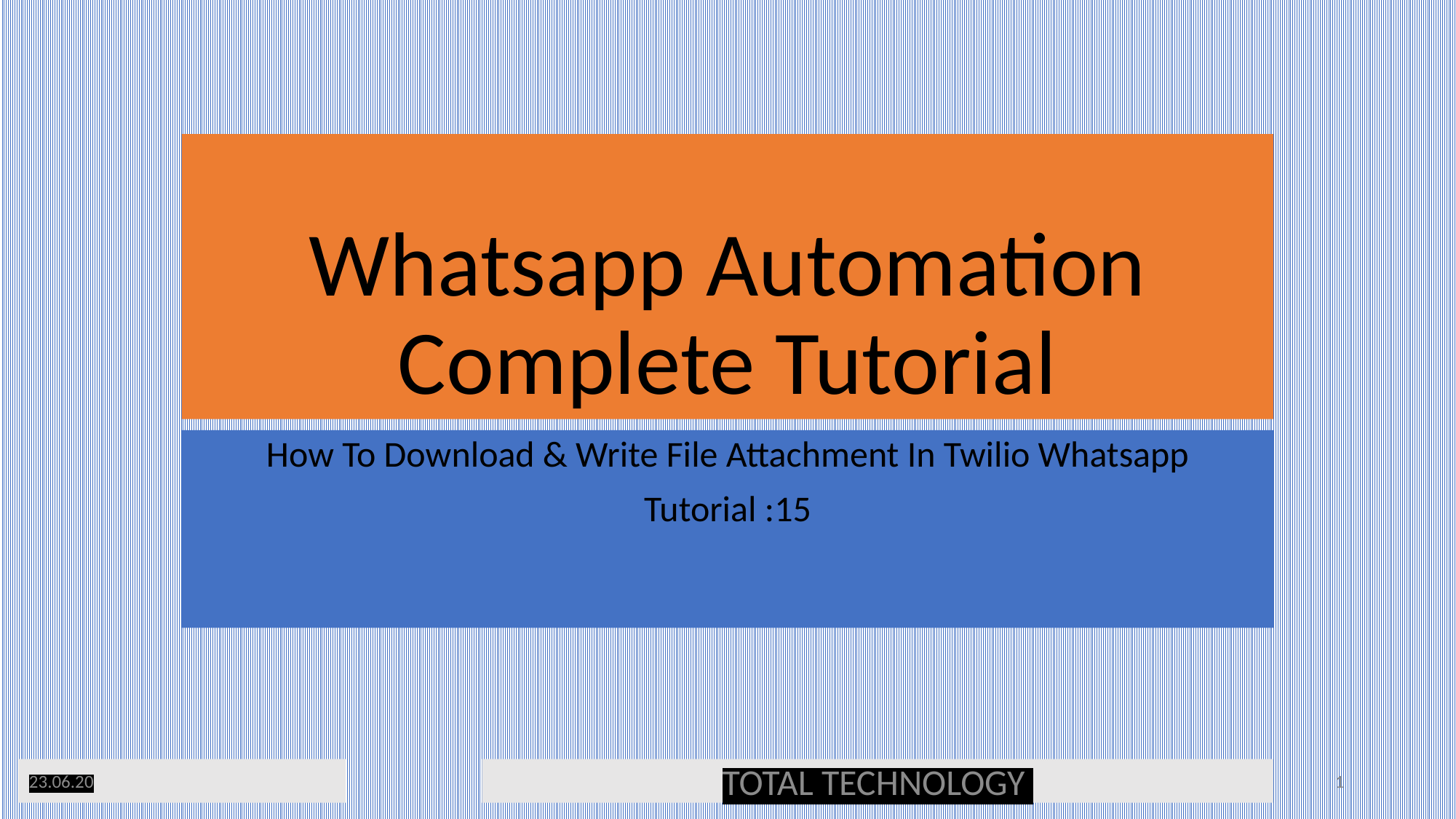

# Whatsapp Automation Complete Tutorial
How To Download & Write File Attachment In Twilio Whatsapp
Tutorial :15

23.06.20
TOTAL TECHNOLOGY
1